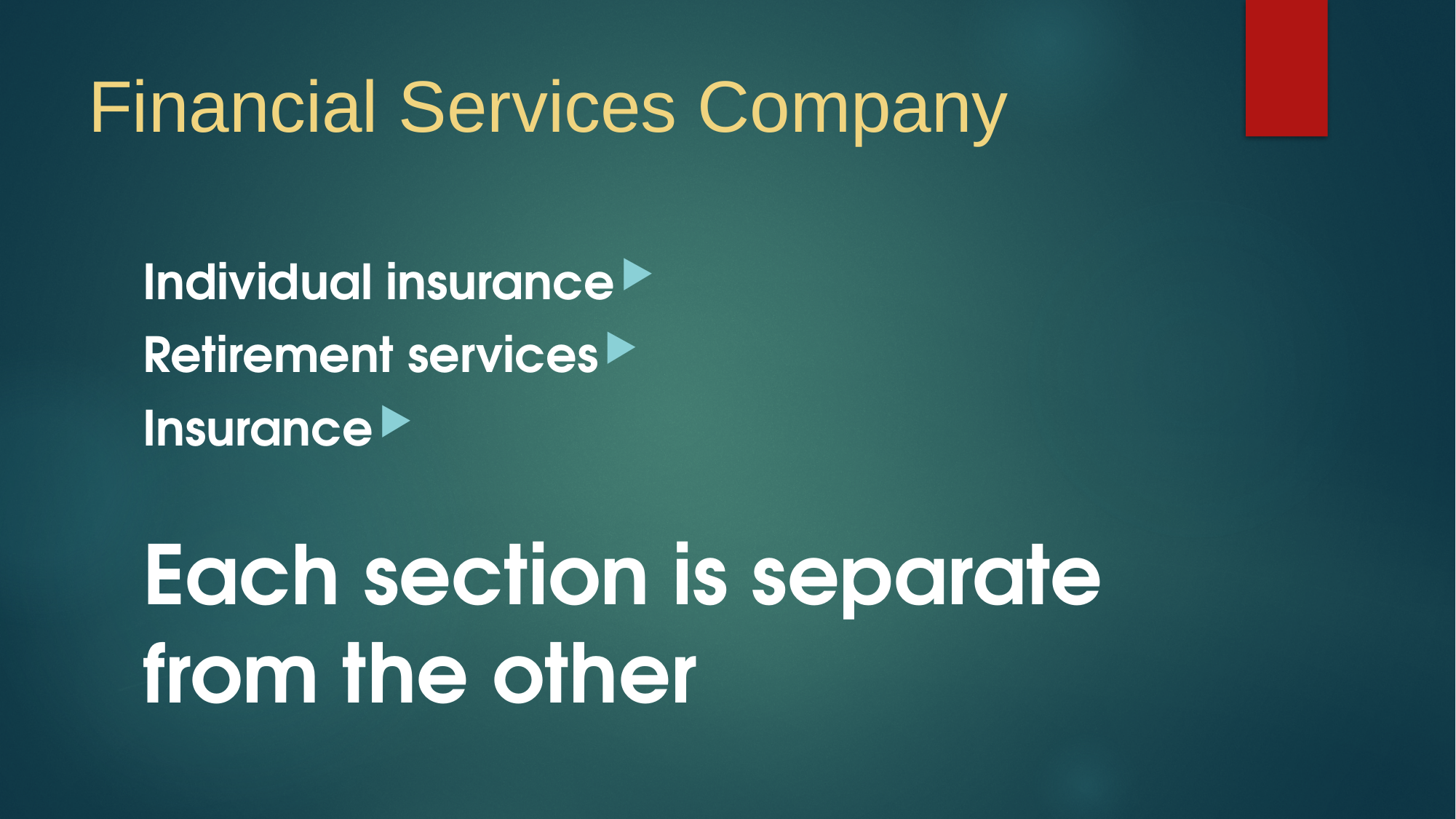

# Financial Services Company
Individual insurance
Retirement services
Insurance

Each section is separate from the other